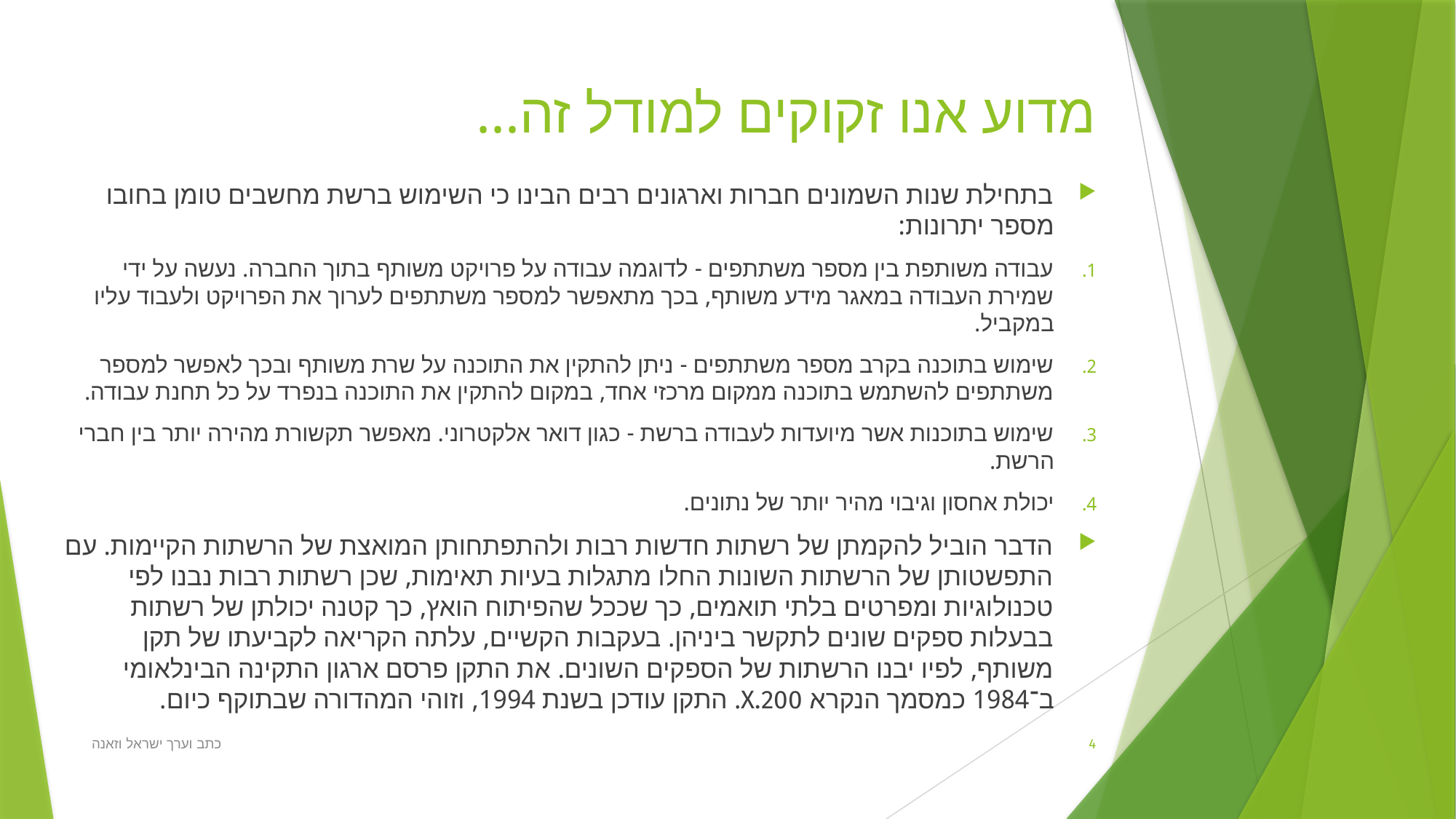

# מדוע אנו זקוקים למודל זה...
בתחילת שנות השמונים חברות וארגונים רבים הבינו כי השימוש ברשת מחשבים טומן בחובו מספר יתרונות:
עבודה משותפת בין מספר משתתפים - לדוגמה עבודה על פרויקט משותף בתוך החברה. נעשה על ידי שמירת העבודה במאגר מידע משותף, בכך מתאפשר למספר משתתפים לערוך את הפרויקט ולעבוד עליו במקביל.
שימוש בתוכנה בקרב מספר משתתפים - ניתן להתקין את התוכנה על שרת משותף ובכך לאפשר למספר משתתפים להשתמש בתוכנה ממקום מרכזי אחד, במקום להתקין את התוכנה בנפרד על כל תחנת עבודה.
שימוש בתוכנות אשר מיועדות לעבודה ברשת - כגון דואר אלקטרוני. מאפשר תקשורת מהירה יותר בין חברי הרשת.
יכולת אחסון וגיבוי מהיר יותר של נתונים.
הדבר הוביל להקמתן של רשתות חדשות רבות ולהתפתחותן המואצת של הרשתות הקיימות. עם התפשטותן של הרשתות השונות החלו מתגלות בעיות תאימות, שכן רשתות רבות נבנו לפי טכנולוגיות ומפרטים בלתי תואמים, כך שככל שהפיתוח הואץ, כך קטנה יכולתן של רשתות בבעלות ספקים שונים לתקשר ביניהן. בעקבות הקשיים, עלתה הקריאה לקביעתו של תקן משותף, לפיו יבנו הרשתות של הספקים השונים. את התקן פרסם ארגון התקינה הבינלאומי ב־1984 כמסמך הנקרא X.200. התקן עודכן בשנת 1994, וזוהי המהדורה שבתוקף כיום.

כתב וערך ישראל וזאנה
4